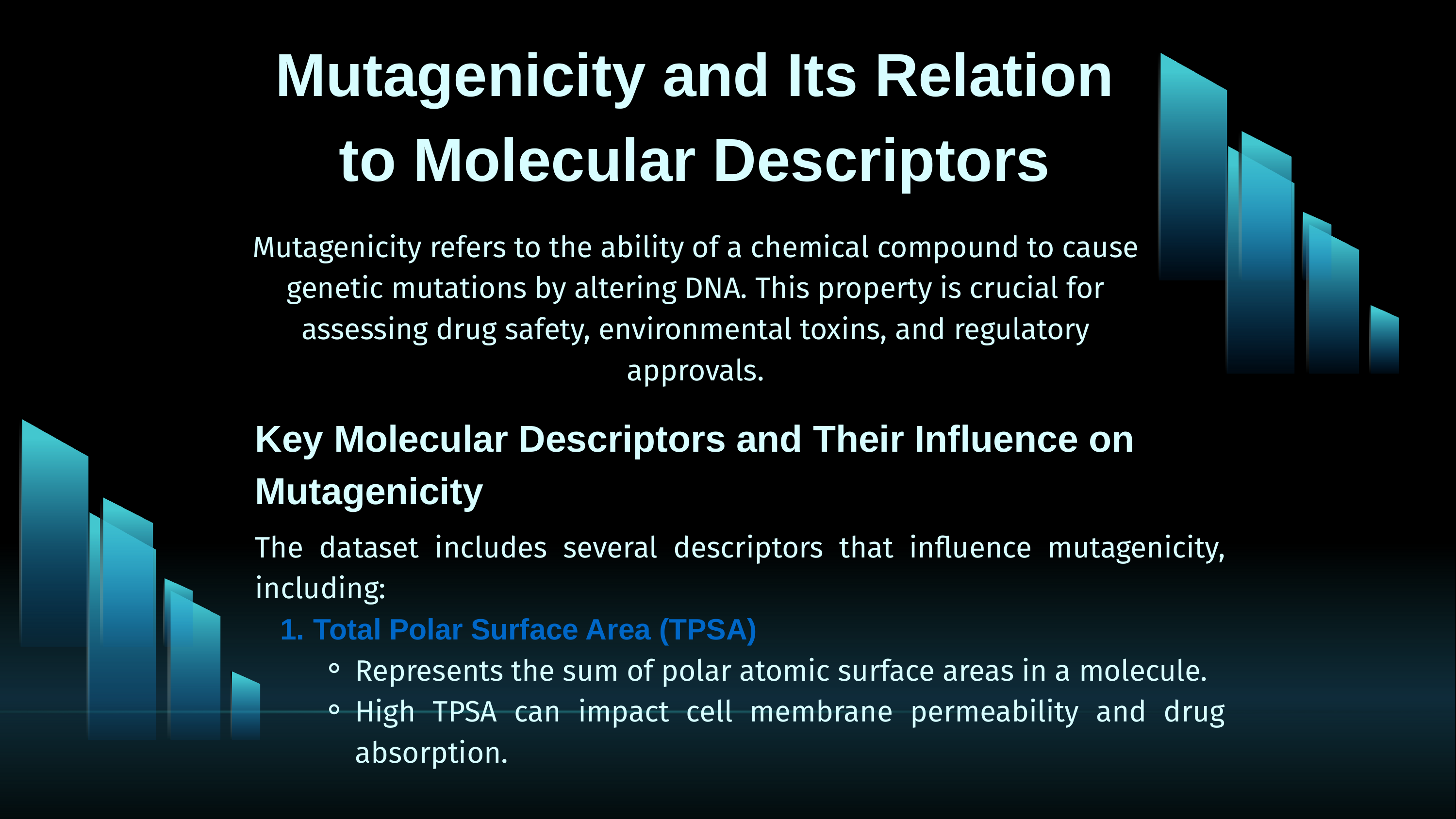

Mutagenicity and Its Relation to Molecular Descriptors

Mutagenicity refers to the ability of a chemical compound to cause genetic mutations by altering DNA. This property is crucial for assessing drug safety, environmental toxins, and regulatory approvals.
Key Molecular Descriptors and Their Influence on Mutagenicity

The dataset includes several descriptors that influence mutagenicity, including:
 Total Polar Surface Area (TPSA)
Represents the sum of polar atomic surface areas in a molecule.
High TPSA can impact cell membrane permeability and drug absorption.